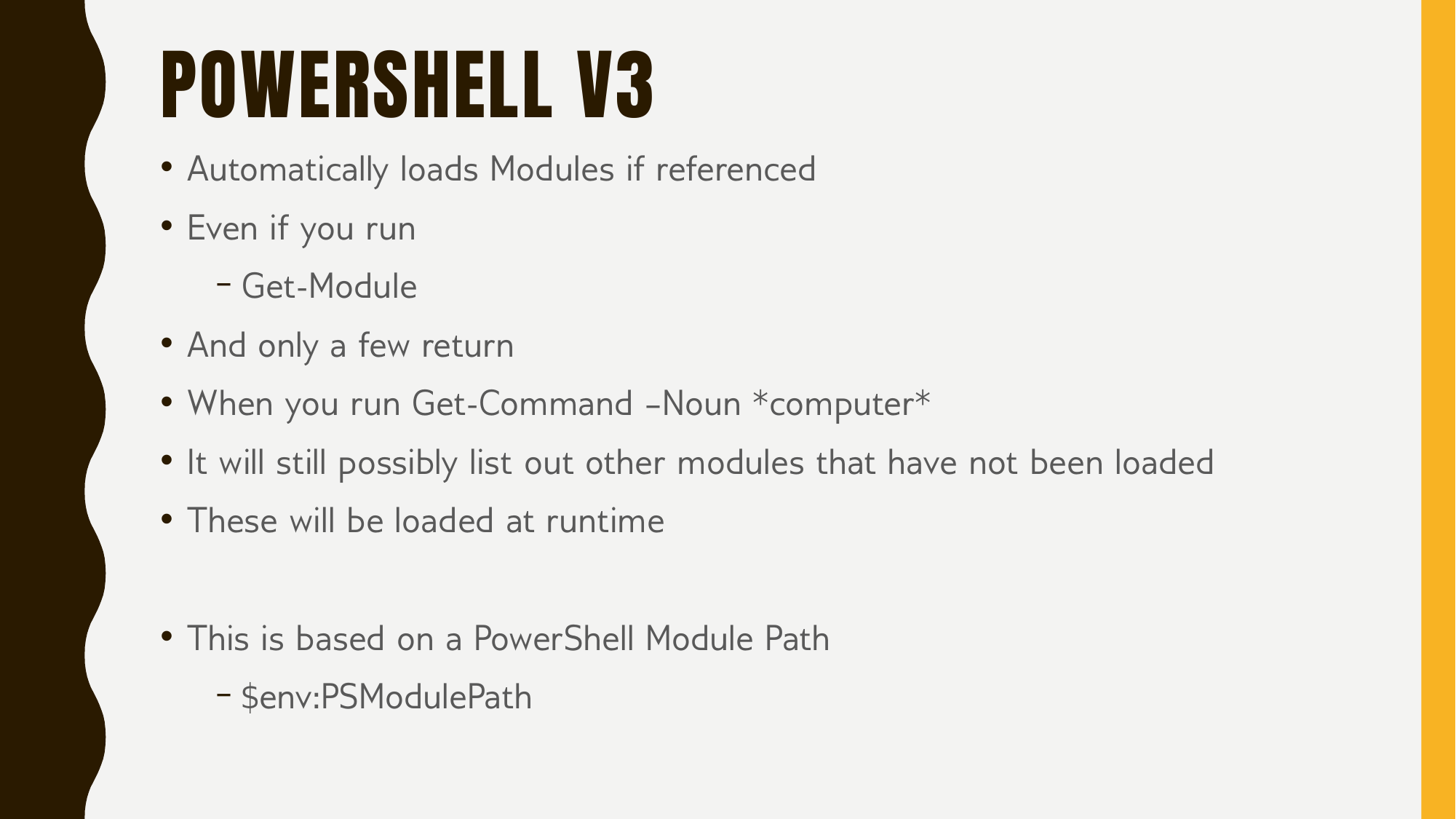

# PowerShell V3
Automatically loads Modules if referenced
Even if you run
Get-Module
And only a few return
When you run Get-Command –Noun *computer*
It will still possibly list out other modules that have not been loaded
These will be loaded at runtime

This is based on a PowerShell Module Path
$env:PSModulePath